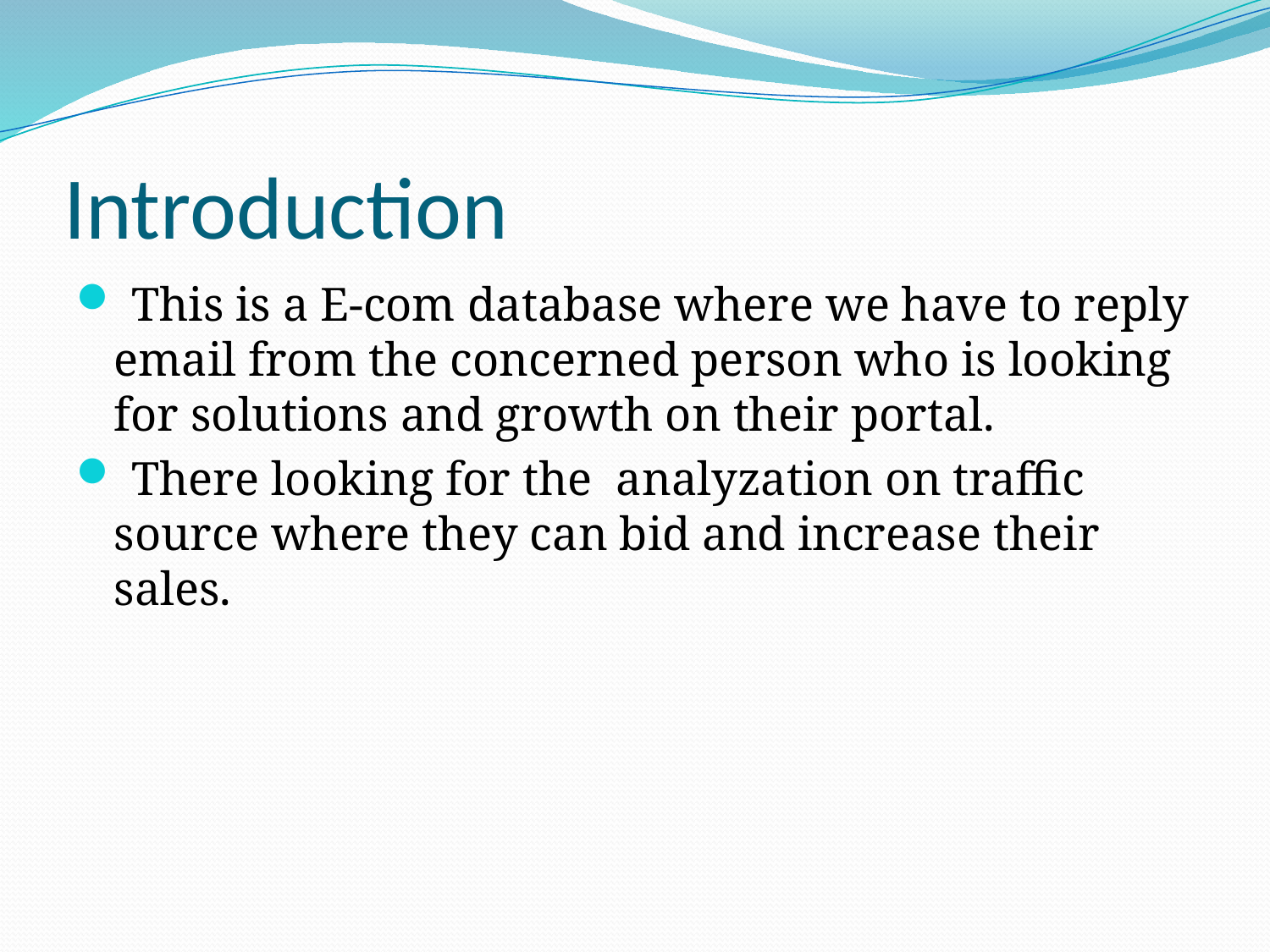

# Introduction
 This is a E-com database where we have to reply email from the concerned person who is looking for solutions and growth on their portal.
 There looking for the  analyzation on traffic source where they can bid and increase their sales.